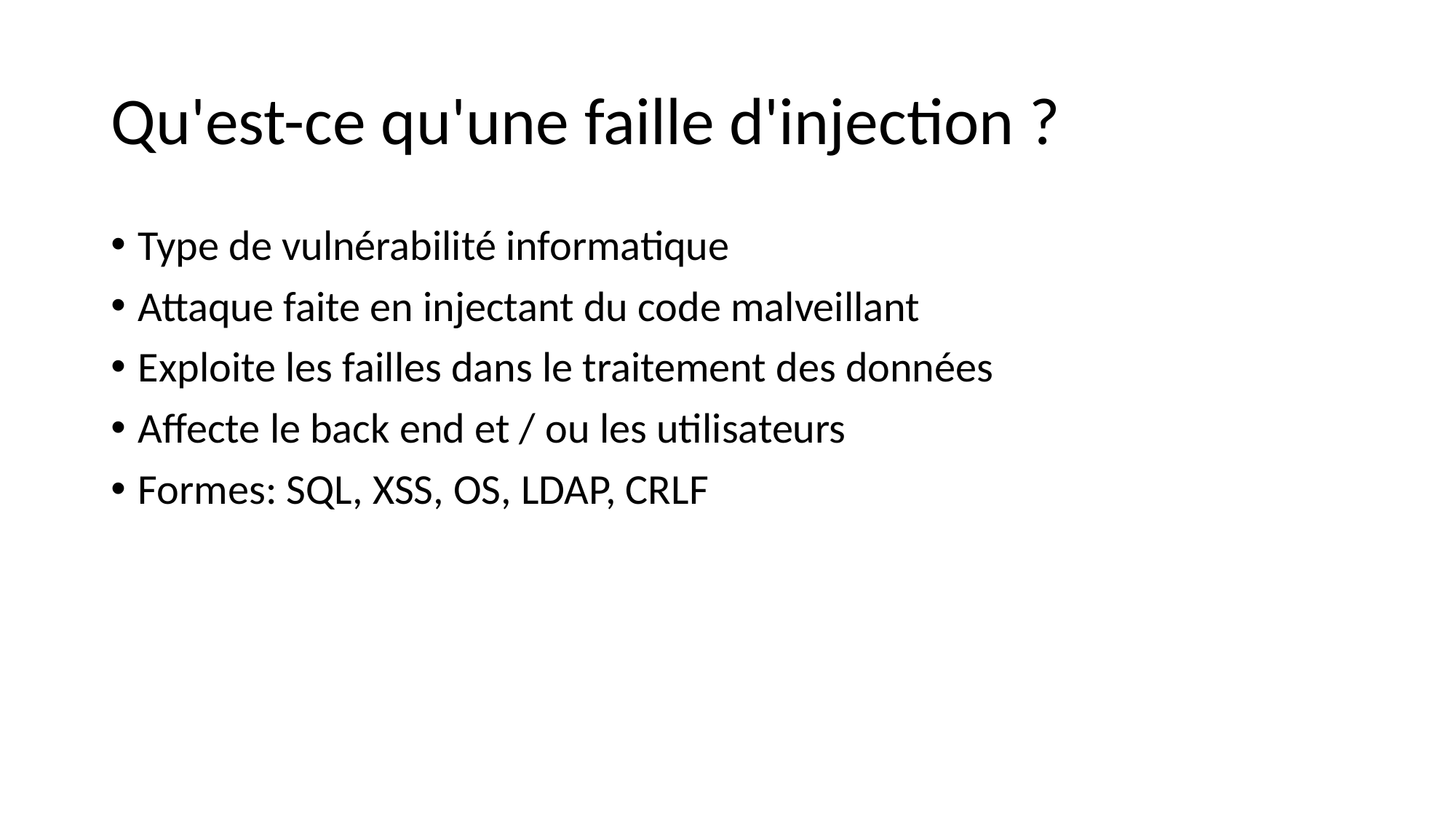

# Qu'est-ce qu'une faille d'injection ?
Type de vulnérabilité informatique
Attaque faite en injectant du code malveillant
Exploite les failles dans le traitement des données
Affecte le back end et / ou les utilisateurs
Formes: SQL, XSS, OS, LDAP, CRLF